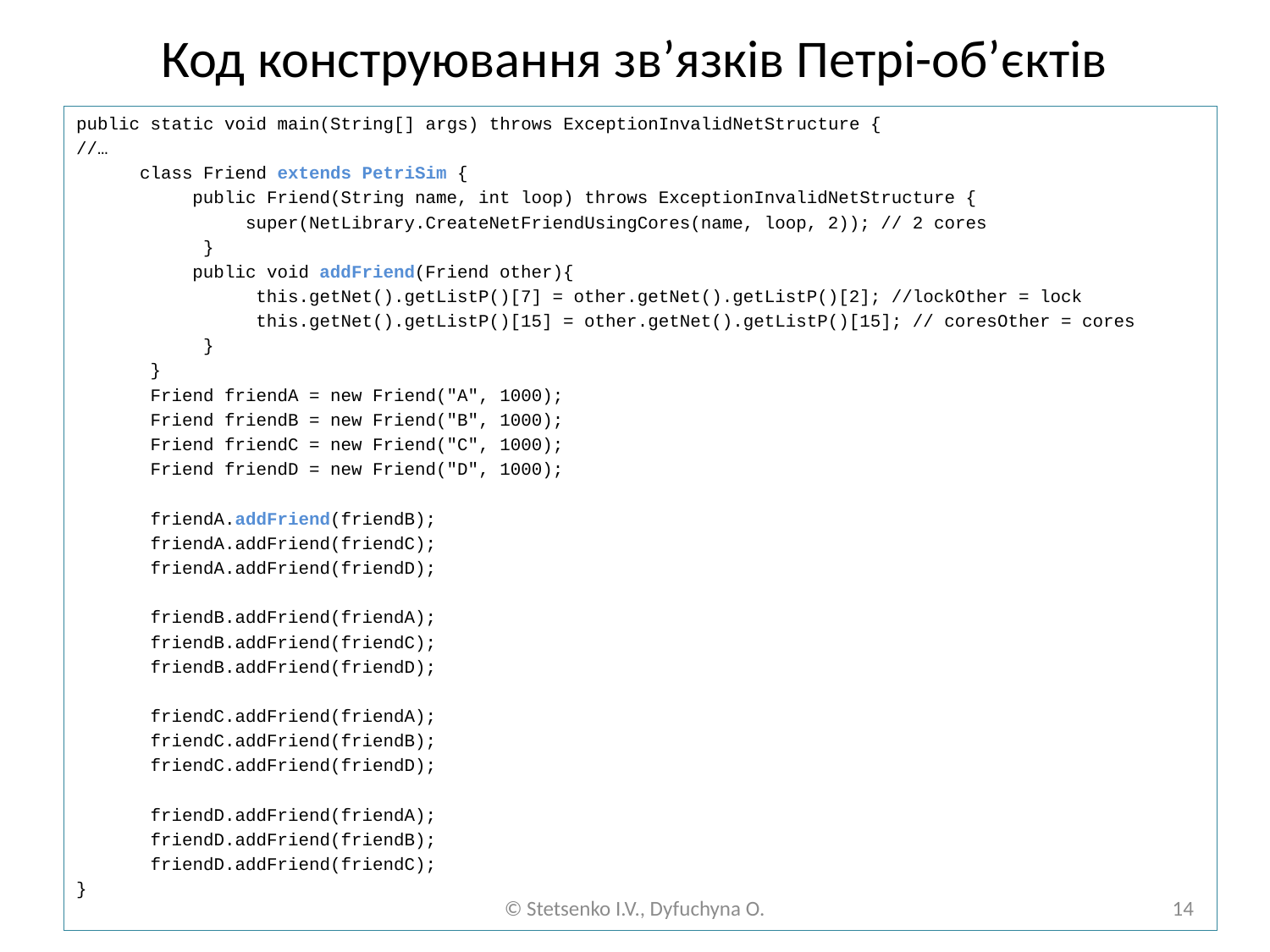

# Код конструювання зв’язків Петрі-об’єктів
public static void main(String[] args) throws ExceptionInvalidNetStructure {
//…
      class Friend extends PetriSim {
           public Friend(String name, int loop) throws ExceptionInvalidNetStructure {
                super(NetLibrary.CreateNetFriendUsingCores(name, loop, 2)); // 2 cores
            }
           public void addFriend(Friend other){
                 this.getNet().getListP()[7] = other.getNet().getListP()[2]; //lockOther = lock
                 this.getNet().getListP()[15] = other.getNet().getListP()[15]; // coresOther = cores
            }
       }
       Friend friendA = new Friend("A", 1000);
       Friend friendB = new Friend("B", 1000);
       Friend friendC = new Friend("C", 1000);
       Friend friendD = new Friend("D", 1000);

       friendA.addFriend(friendB);
       friendA.addFriend(friendC);
       friendA.addFriend(friendD);

       friendB.addFriend(friendA);
       friendB.addFriend(friendC);
       friendB.addFriend(friendD);

       friendC.addFriend(friendA);
       friendC.addFriend(friendB);
       friendC.addFriend(friendD);

       friendD.addFriend(friendA);
       friendD.addFriend(friendB);
       friendD.addFriend(friendC);
}
© Stetsenko I.V., Dyfuchyna O.
14